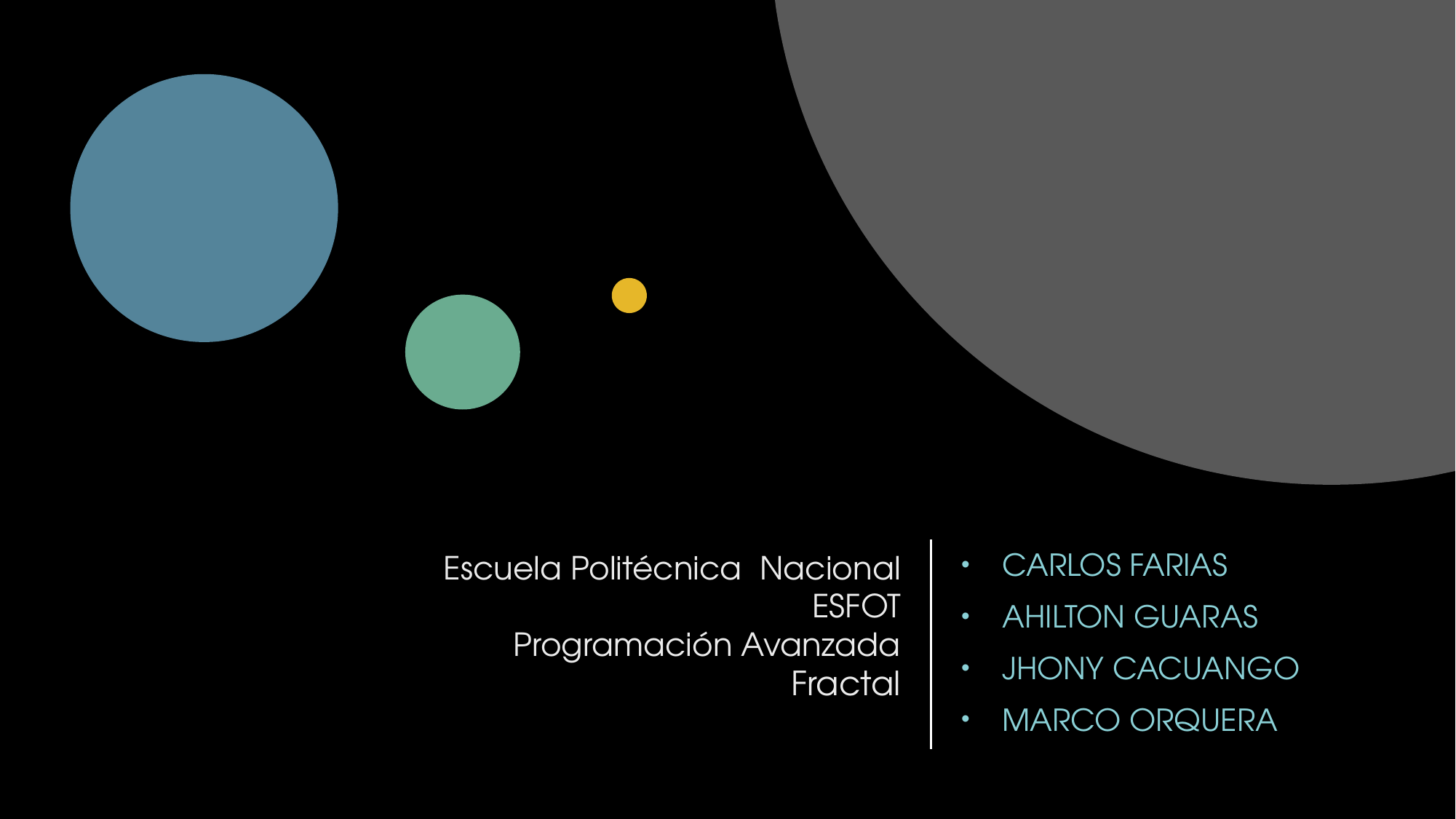

# Escuela Politécnica  Nacional ESFOT Programación Avanzada Fractal
Carlos Farias
Ahilton Guaras
Jhony Cacuango
Marco Orquera